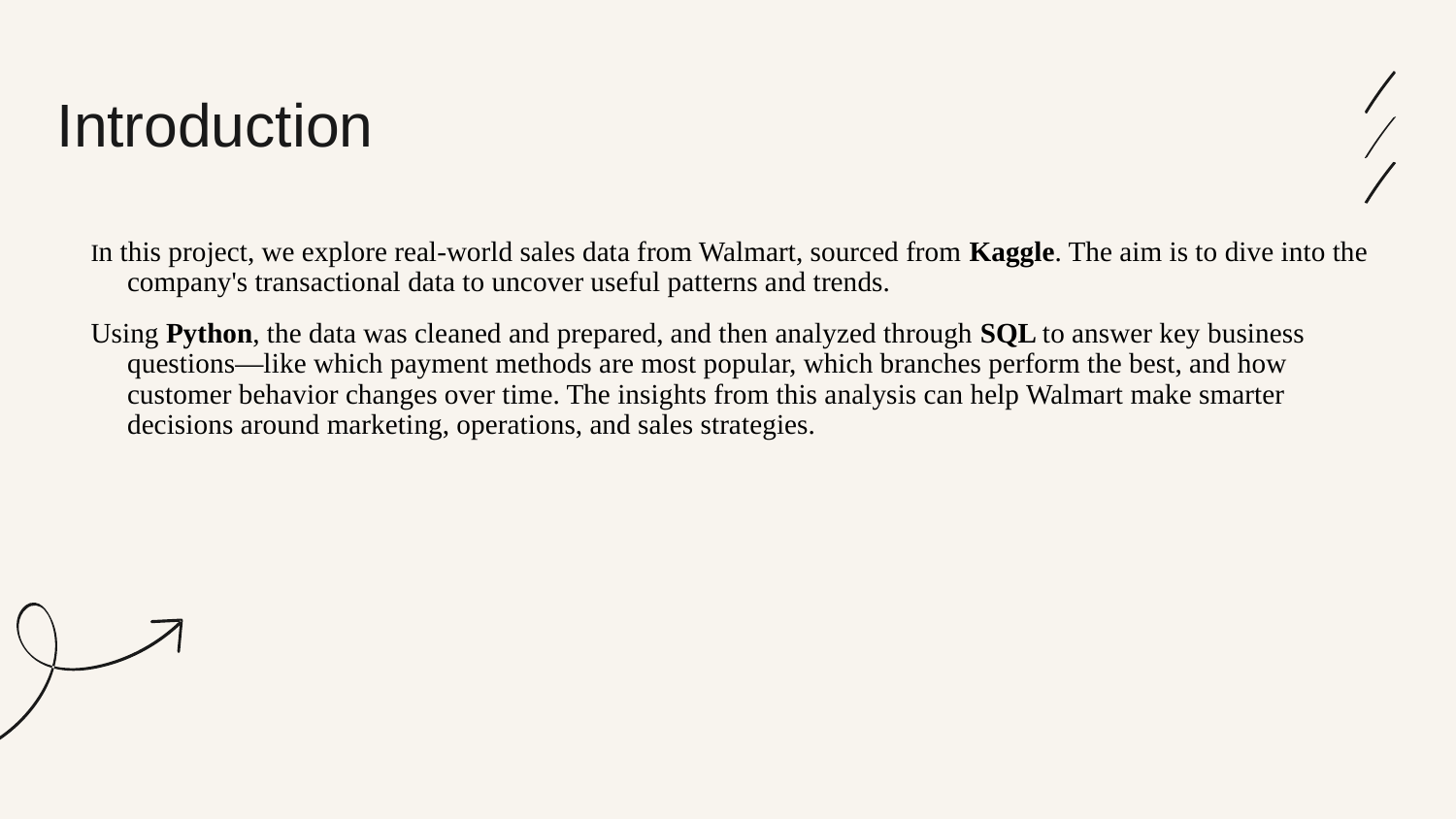

# Introduction
In this project, we explore real-world sales data from Walmart, sourced from Kaggle. The aim is to dive into the company's transactional data to uncover useful patterns and trends.
Using Python, the data was cleaned and prepared, and then analyzed through SQL to answer key business questions—like which payment methods are most popular, which branches perform the best, and how customer behavior changes over time. The insights from this analysis can help Walmart make smarter decisions around marketing, operations, and sales strategies.